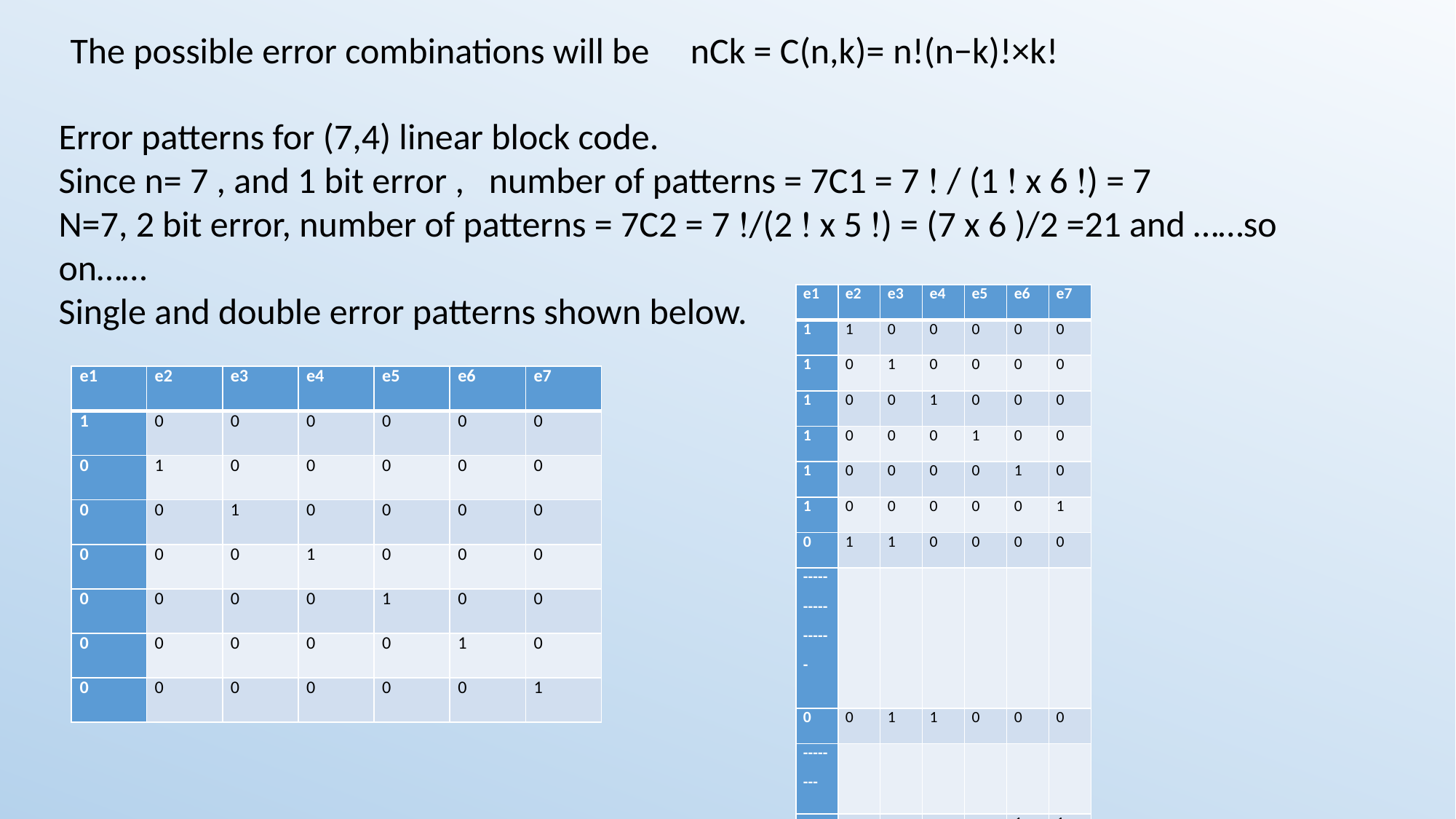

The possible error combinations will be     nCk = C(n,k)= n!(n−k)!×k!
Error patterns for (7,4) linear block code.
Since n= 7 , and 1 bit error ,   number of patterns = 7C1 = 7 ! / (1 ! x 6 !) = 7
N=7, 2 bit error, number of patterns = 7C2 = 7 !/(2 ! x 5 !) = (7 x 6 )/2 =21 and ……so on……
Single and double error patterns shown below.
| e1 | e2 | e3 | e4 | e5 | e6 | e7 |
| --- | --- | --- | --- | --- | --- | --- |
| 1 | 1 | 0 | 0 | 0 | 0 | 0 |
| 1 | 0 | 1 | 0 | 0 | 0 | 0 |
| 1 | 0 | 0 | 1 | 0 | 0 | 0 |
| 1 | 0 | 0 | 0 | 1 | 0 | 0 |
| 1 | 0 | 0 | 0 | 0 | 1 | 0 |
| 1 | 0 | 0 | 0 | 0 | 0 | 1 |
| 0 | 1 | 1 | 0 | 0 | 0 | 0 |
| ---------------- |  |  |  |  |  |  |
| 0 | 0 | 1 | 1 | 0 | 0 | 0 |
| -------- |  |  |  |  |  |  |
|  |  |  |  |  | 1 | 1 |
| e1 | e2 | e3 | e4 | e5 | e6 | e7 |
| --- | --- | --- | --- | --- | --- | --- |
| 1 | 0 | 0 | 0 | 0 | 0 | 0 |
| 0 | 1 | 0 | 0 | 0 | 0 | 0 |
| 0 | 0 | 1 | 0 | 0 | 0 | 0 |
| 0 | 0 | 0 | 1 | 0 | 0 | 0 |
| 0 | 0 | 0 | 0 | 1 | 0 | 0 |
| 0 | 0 | 0 | 0 | 0 | 1 | 0 |
| 0 | 0 | 0 | 0 | 0 | 0 | 1 |